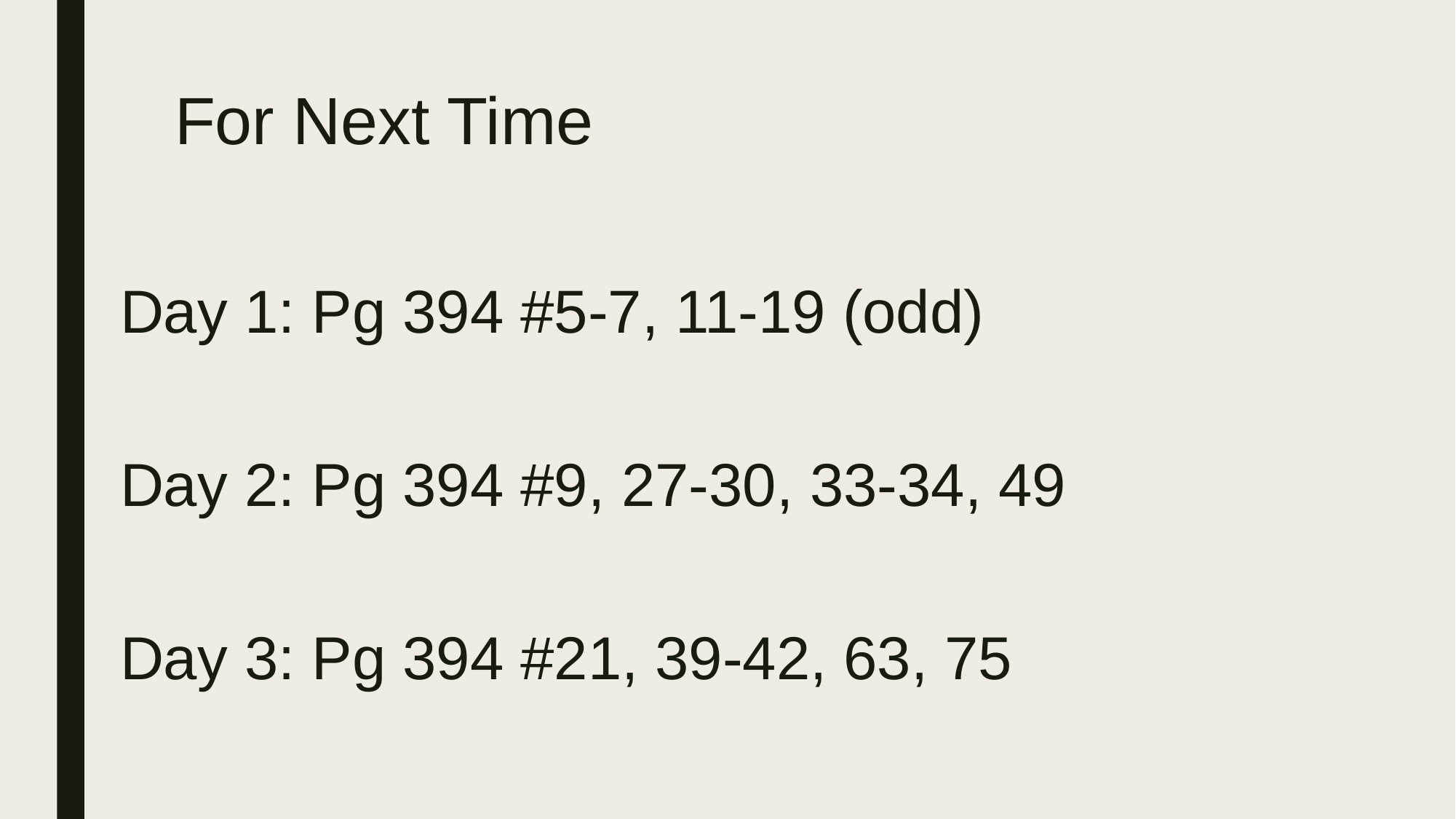

# For Next Time
Day 1: Pg 394 #5-7, 11-19 (odd)

Day 2: Pg 394 #9, 27-30, 33-34, 49

Day 3: Pg 394 #21, 39-42, 63, 75